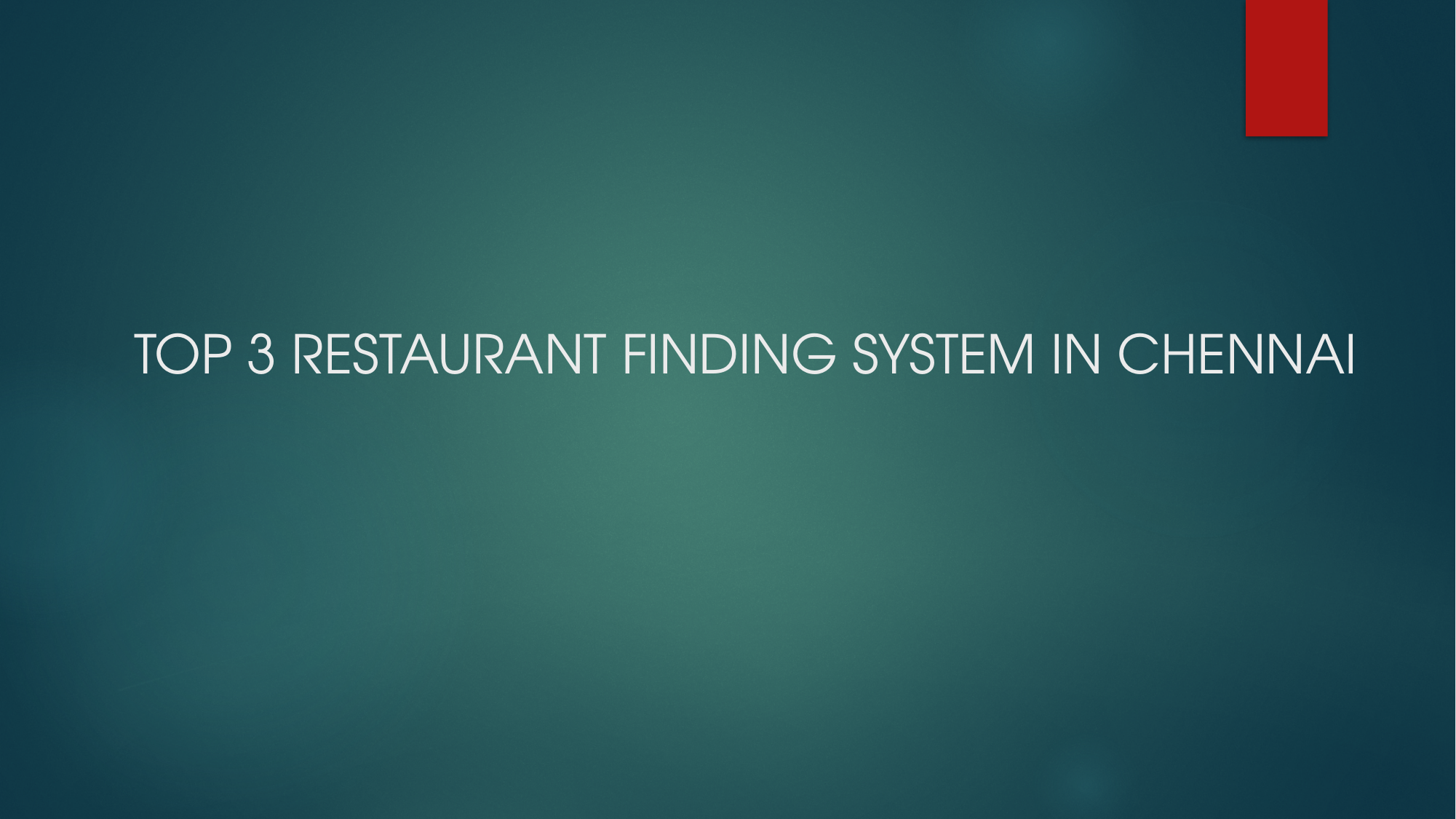

# TOP 3 RESTAURANT FINDING SYSTEM IN CHENNAI